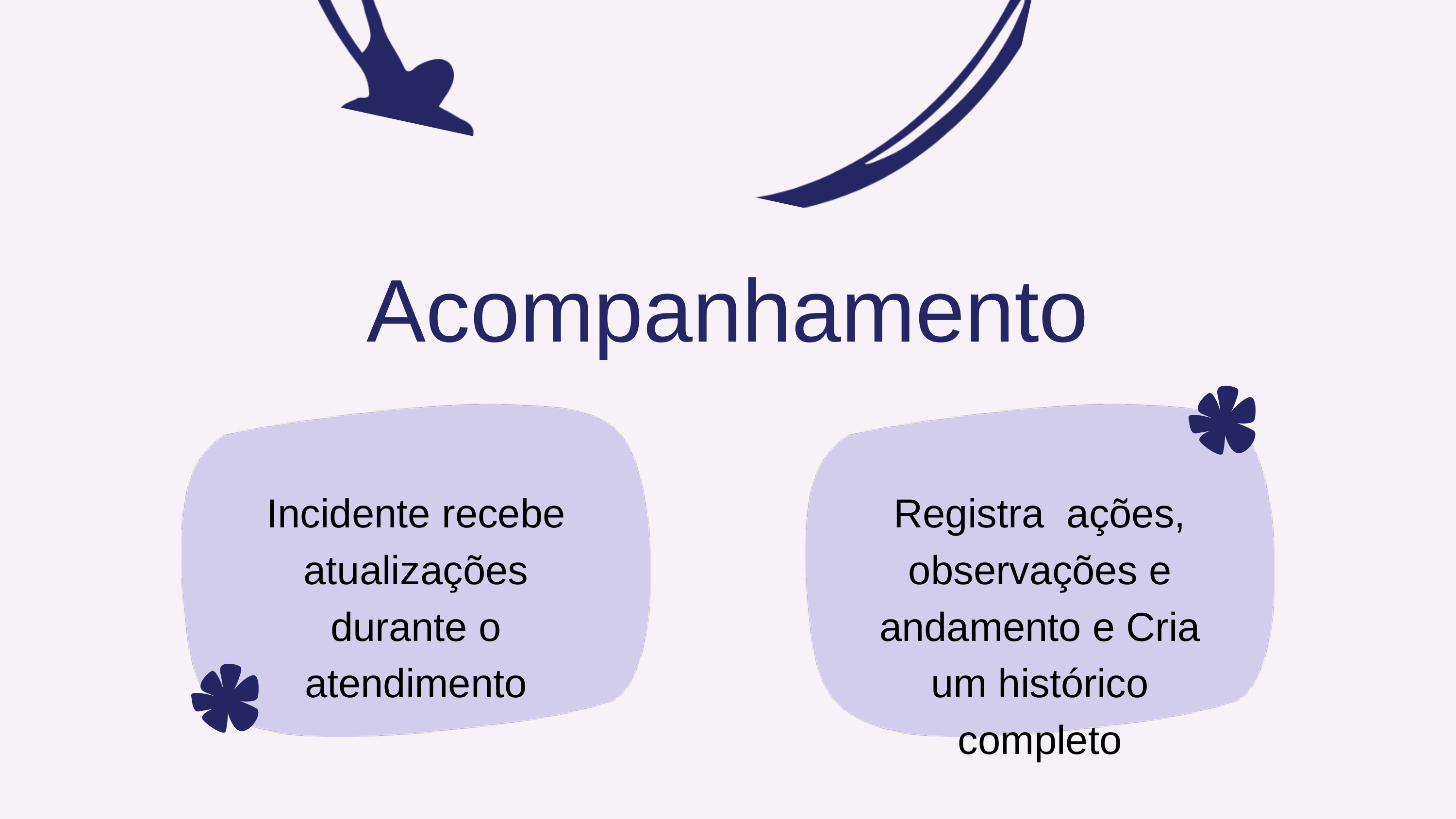

Acompanhamento

Incidente recebe atualizações durante o atendimento

Registra  ações, observações e andamento e Cria um histórico completo